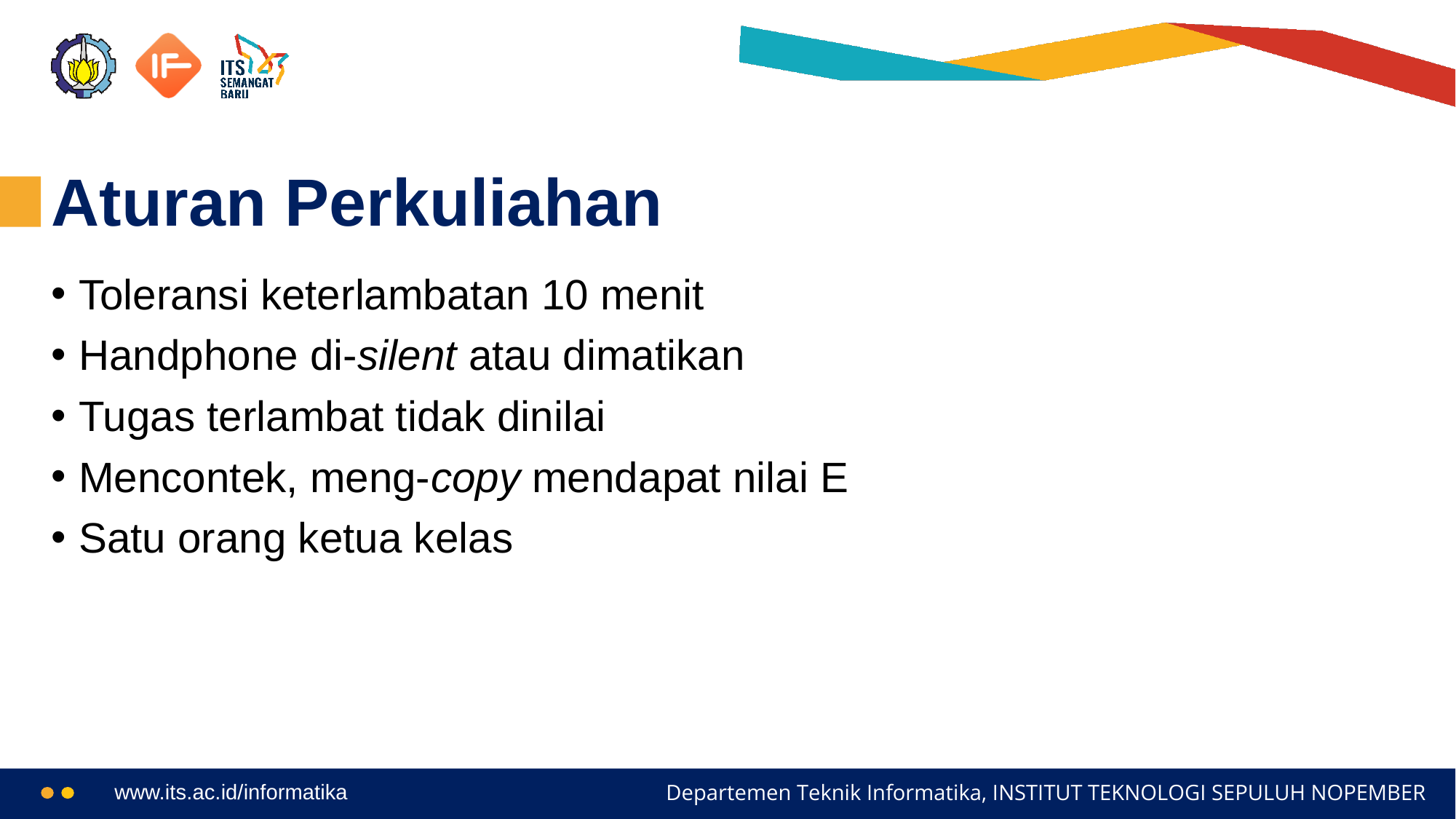

# Aturan Perkuliahan
Toleransi keterlambatan 10 menit
Handphone di-silent atau dimatikan
Tugas terlambat tidak dinilai
Mencontek, meng-copy mendapat nilai E
Satu orang ketua kelas